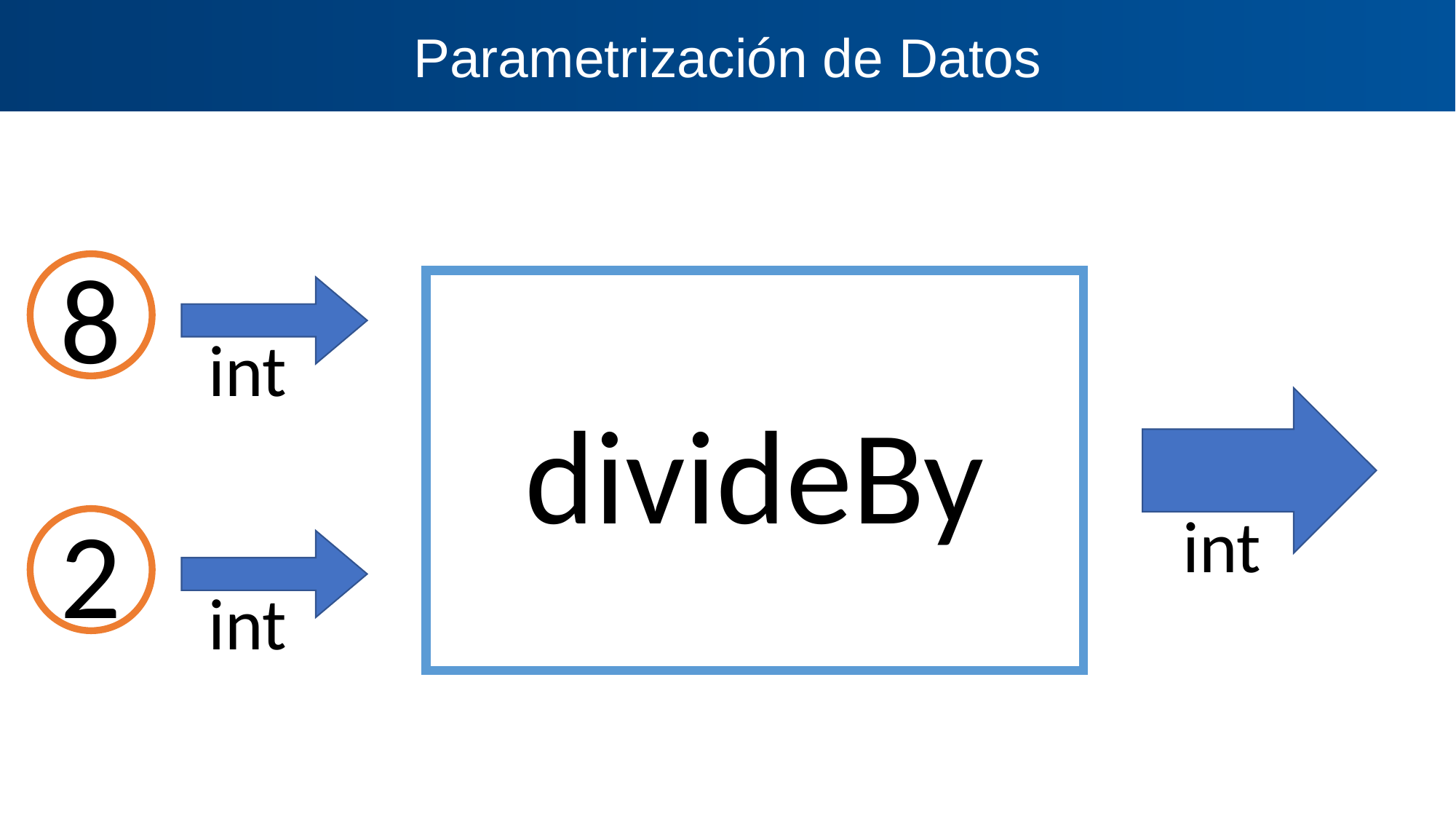

Parametrización de Datos
8
divideBy

int

int
2

int